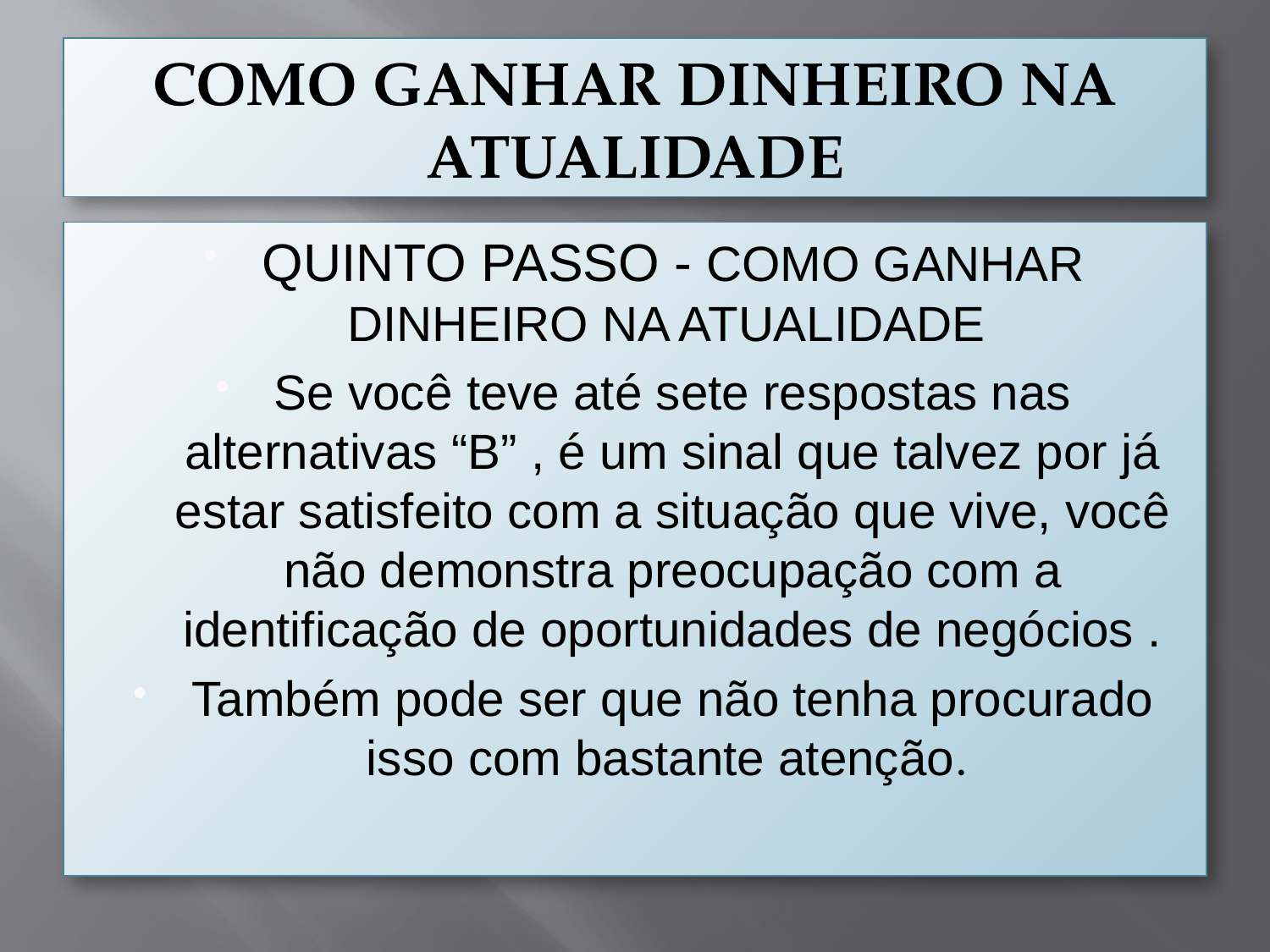

# COMO GANHAR DINHEIRO NA ATUALIDADE
QUINTO PASSO - COMO GANHAR DINHEIRO NA ATUALIDADE
Se você teve até sete respostas nas alternativas “B” , é um sinal que talvez por já estar satisfeito com a situação que vive, você não demonstra preocupação com a identificação de oportunidades de negócios .
Também pode ser que não tenha procurado isso com bastante atenção.